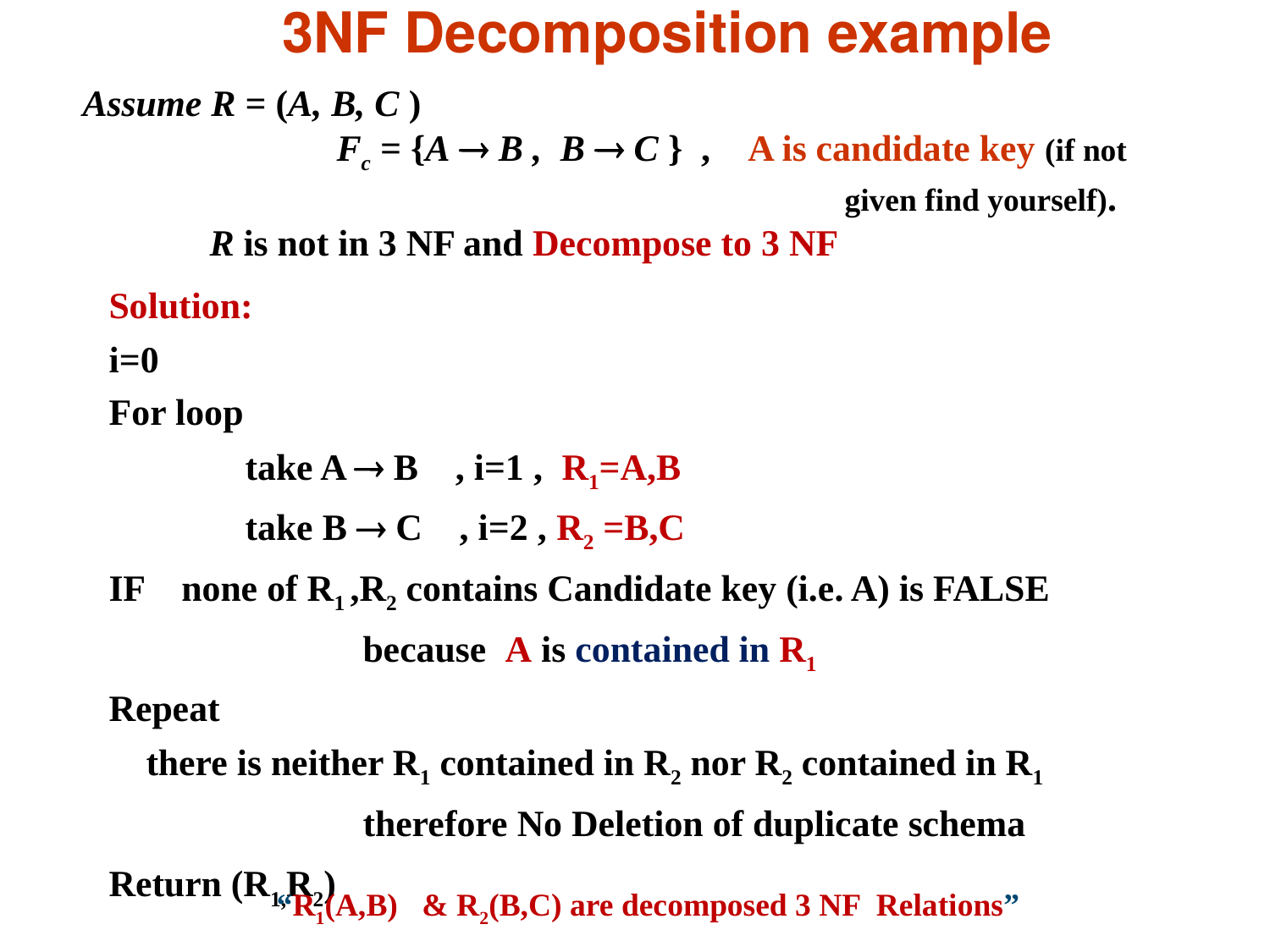

# 3NF Decomposition example
Assume R = (A, B, C )
			Fc = {A → B ,  B → C }  ,    A is candidate key (if not 							given find yourself).
		R is not in 3 NF and Decompose to 3 NF
Solution:
i=0
For loop
 	 take A → B    , i=1 ,  R1=A,B
	 take B → C    , i=2 , R2 =B,C
IF    none of R1 ,R2 contains Candidate key (i.e. A) is FALSE
       		because  A is contained in R1
Repeat
    there is neither R1 contained in R2 nor R2 contained in R1
		therefore No Deletion of duplicate schema
Return (R1,R2)
“R1(A,B)   & R2(B,C) are decomposed 3 NF  Relations”